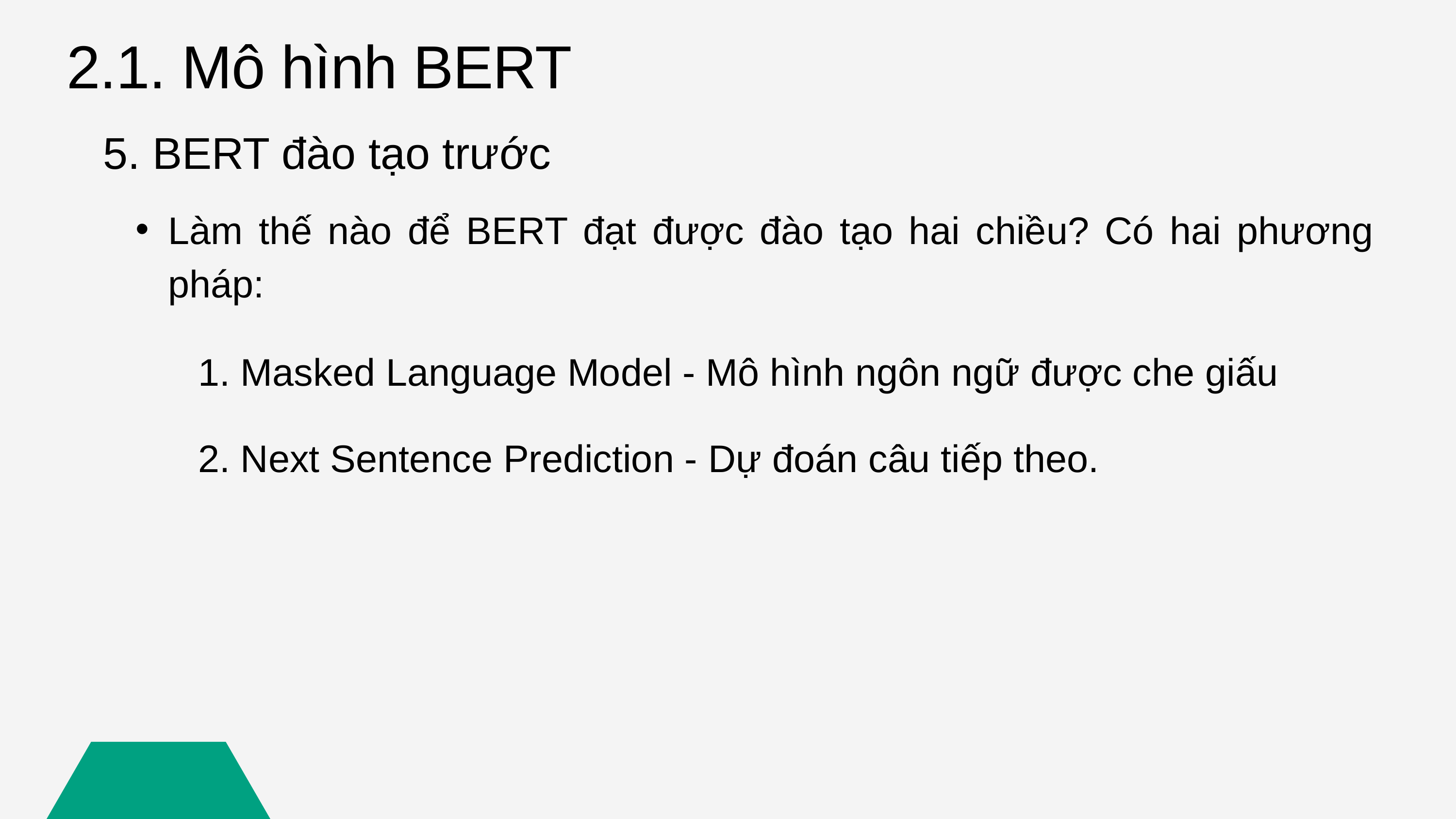

2.1. Mô hình BERT
5. BERT đào tạo trước
Làm thế nào để BERT đạt được đào tạo hai chiều? Có hai phương pháp:
1. Masked Language Model - Mô hình ngôn ngữ được che giấu
2. Next Sentence Prediction - Dự đoán câu tiếp theo.